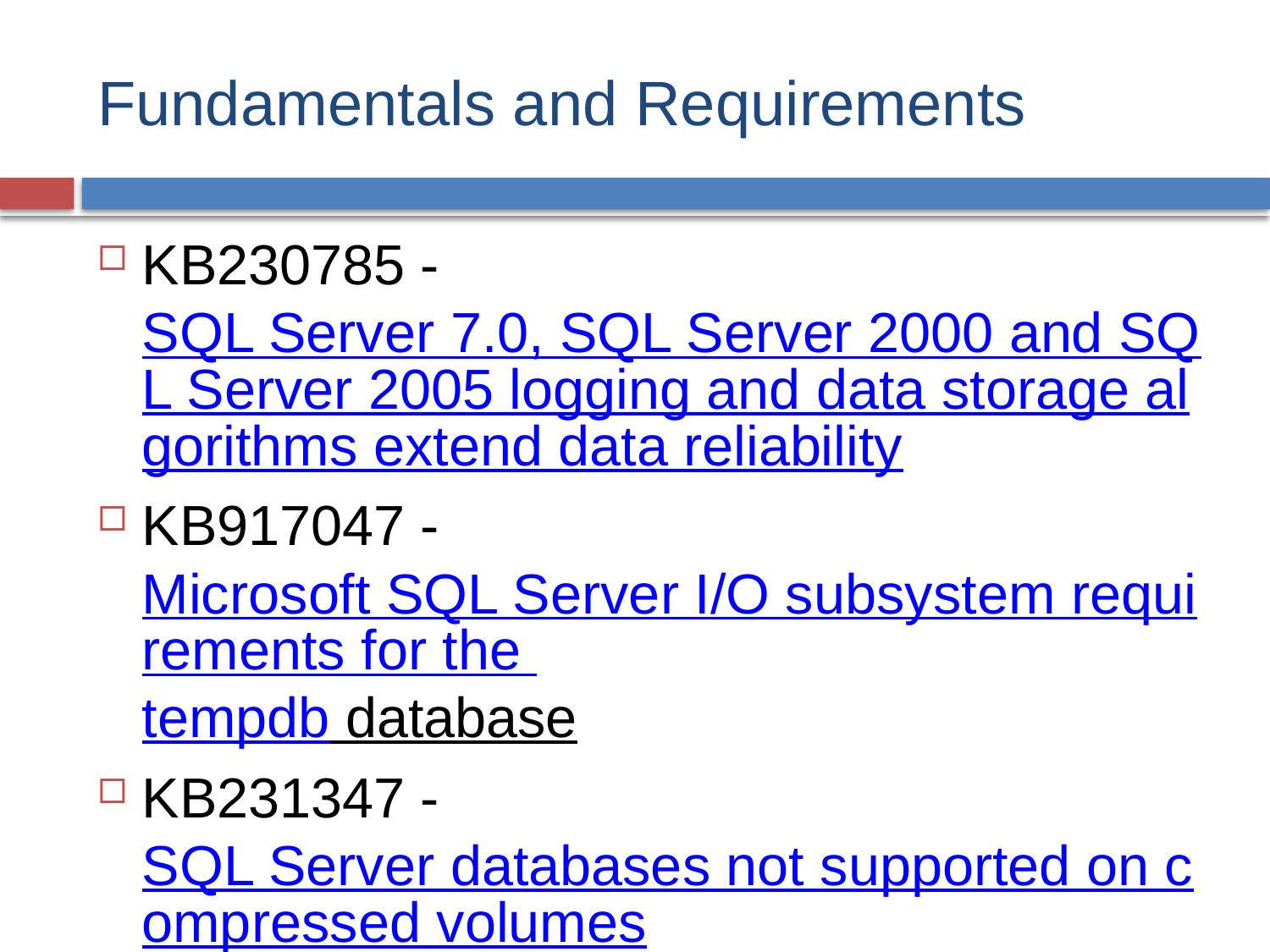

# Fundamentals and Requirements
KB230785 - SQL Server 7.0, SQL Server 2000 and SQL Server 2005 logging and data storage algorithms extend data reliability
KB917047 - Microsoft SQL Server I/O subsystem requirements for the tempdb database
KB231347 - SQL Server databases not supported on compressed volumes (except 2005 read only files)